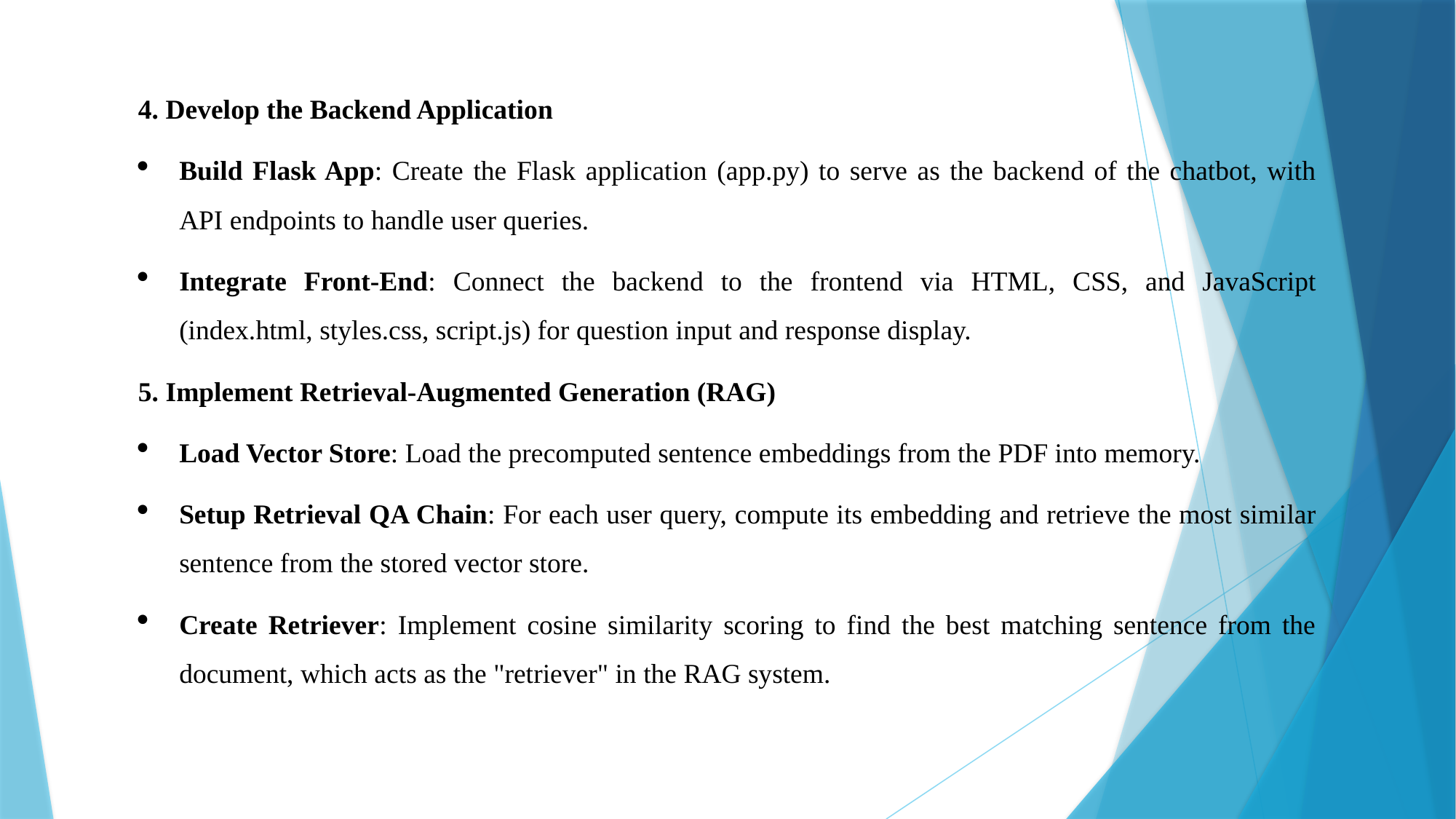

4. Develop the Backend Application
Build Flask App: Create the Flask application (app.py) to serve as the backend of the chatbot, with API endpoints to handle user queries.
Integrate Front-End: Connect the backend to the frontend via HTML, CSS, and JavaScript (index.html, styles.css, script.js) for question input and response display.
5. Implement Retrieval-Augmented Generation (RAG)
Load Vector Store: Load the precomputed sentence embeddings from the PDF into memory.
Setup Retrieval QA Chain: For each user query, compute its embedding and retrieve the most similar sentence from the stored vector store.
Create Retriever: Implement cosine similarity scoring to find the best matching sentence from the document, which acts as the "retriever" in the RAG system.